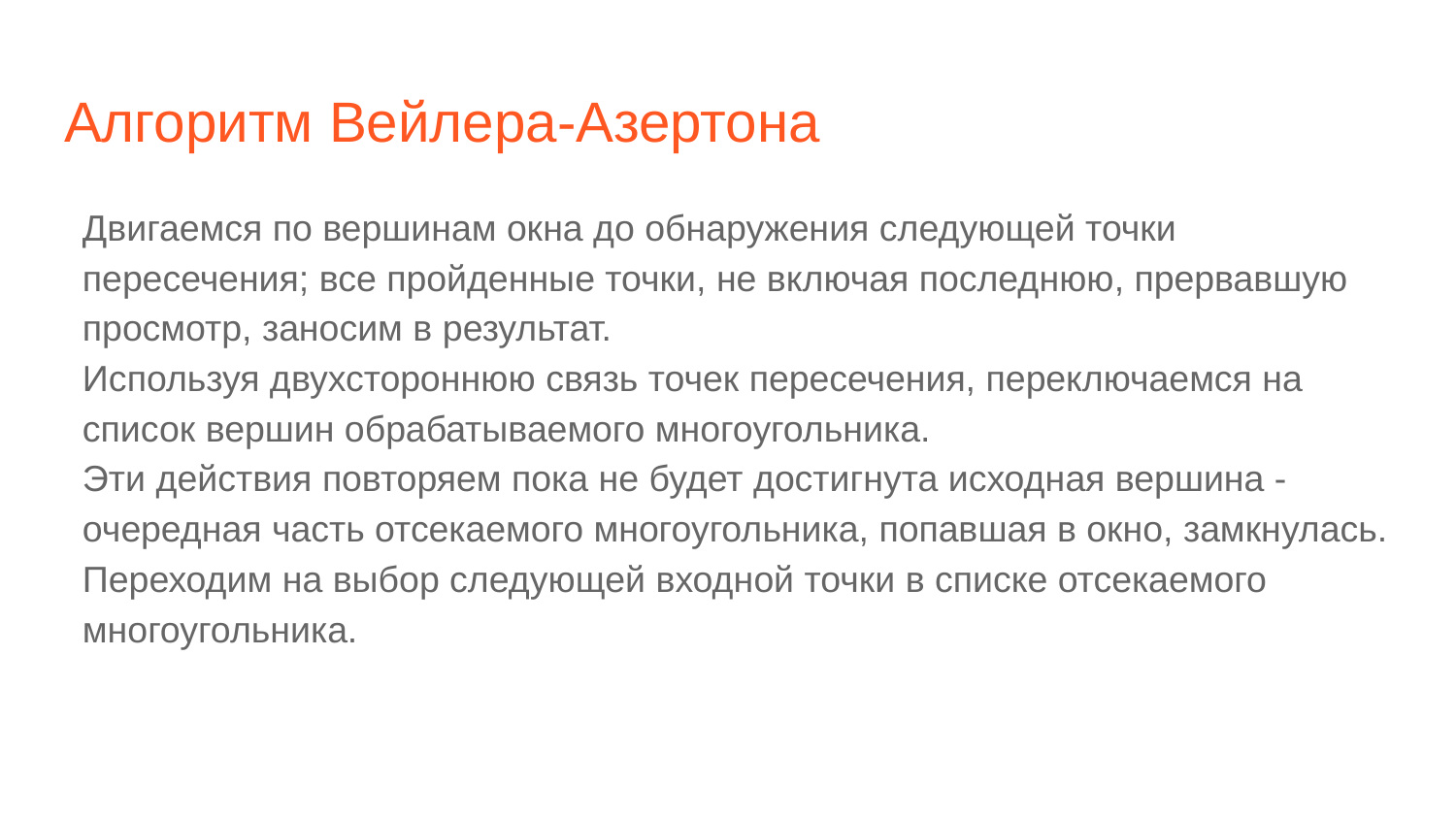

# Алгоритм Вейлера-Азертона
Двигаемся по вершинам окна до обнаружения следующей точки пересечения; все пройденные точки, не включая последнюю, прервавшую просмотр, заносим в результат.
Используя двухстороннюю связь точек пересечения, переключаемся на список вершин обрабатываемого многоугольника.
Эти действия повторяем пока не будет достигнута исходная вершина - очередная часть отсекаемого многоугольника, попавшая в окно, замкнулась. Переходим на выбор следующей входной точки в списке отсекаемого многоугольника.